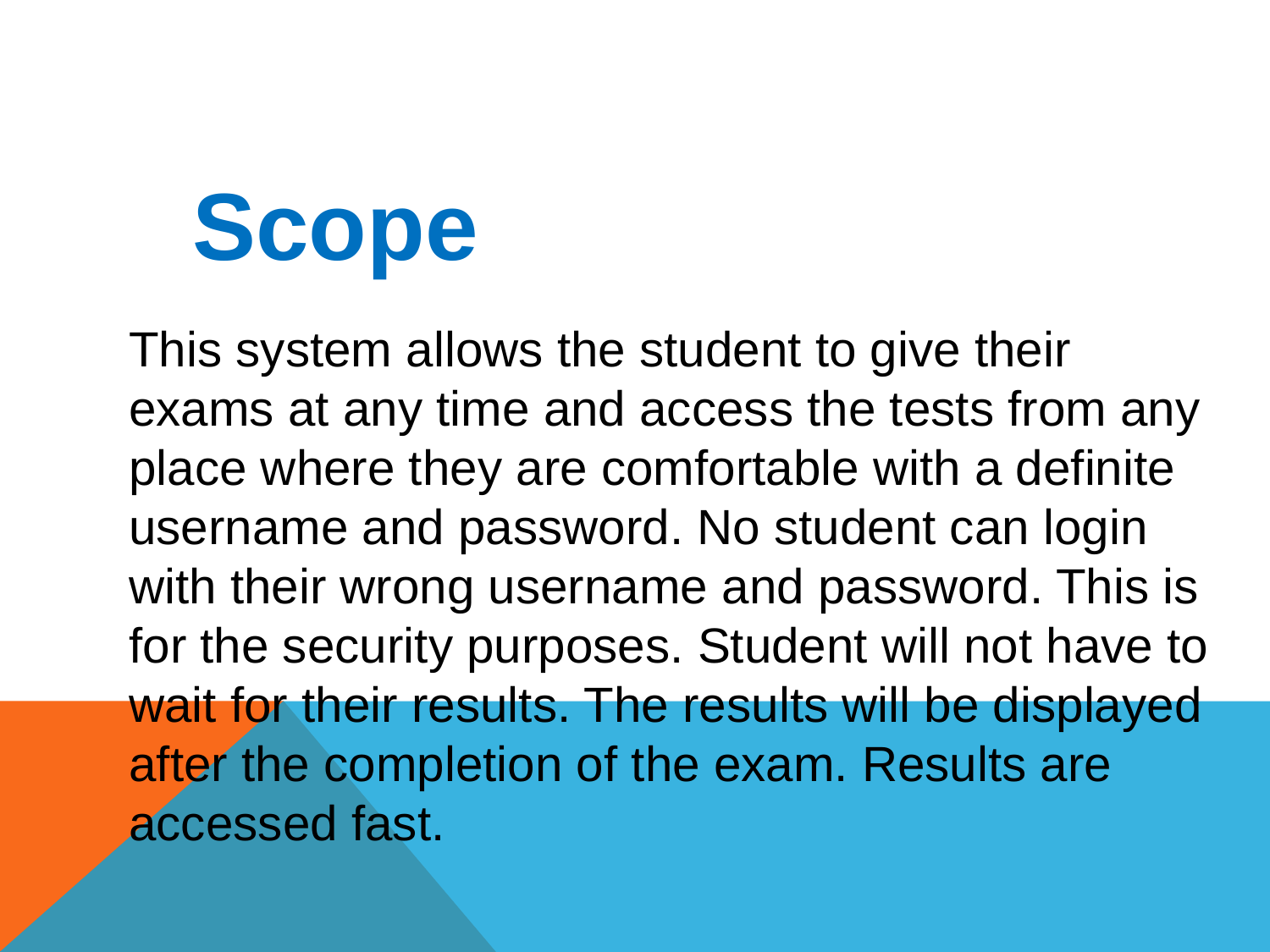

Scope

This system allows the student to give their exams at any time and access the tests from any place where they are comfortable with a definite username and password. No student can login with their wrong username and password. This is for the security purposes. Student will not have to wait for their results. The results will be displayed after the completion of the exam. Results are accessed fast.